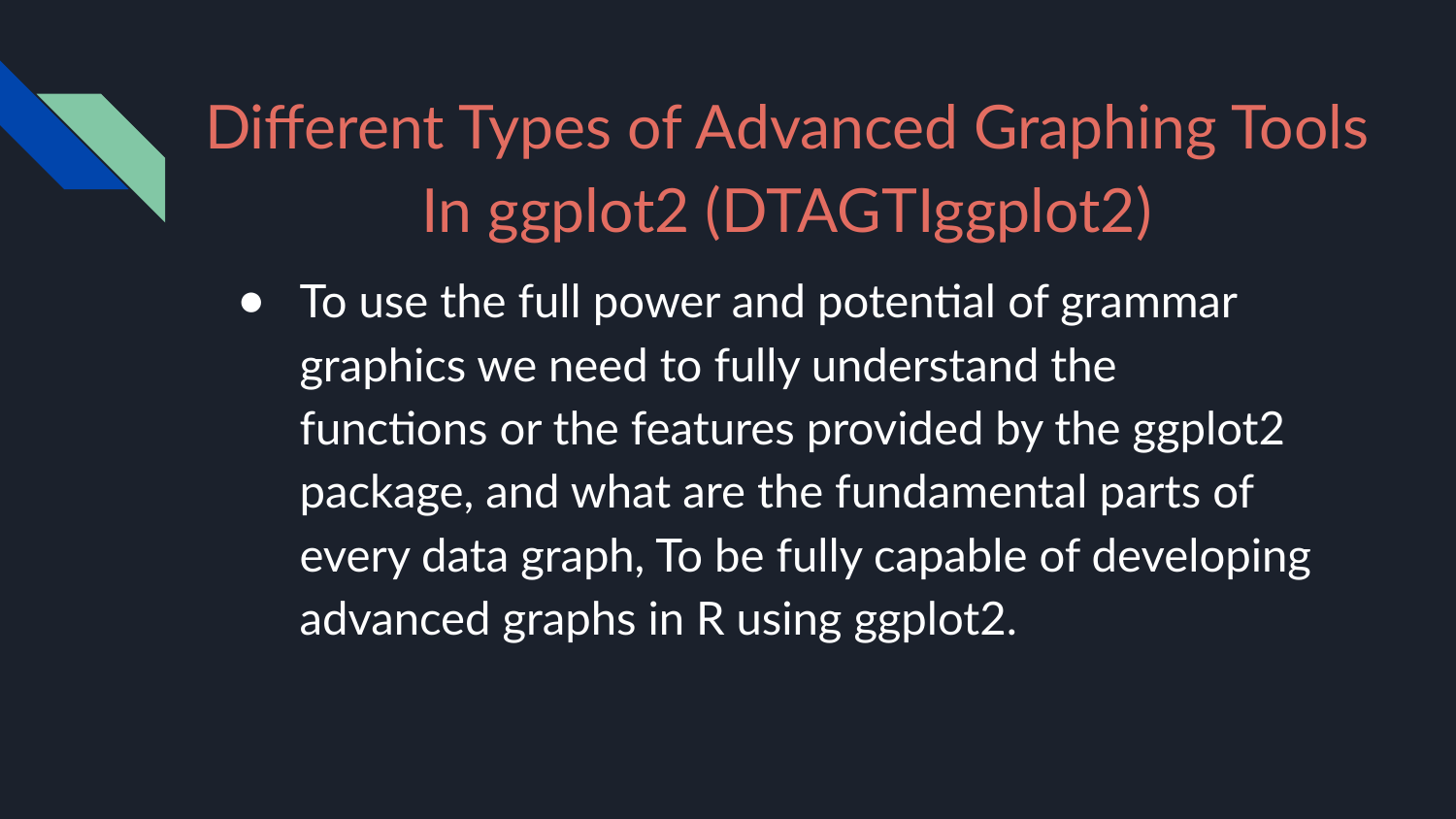

# Different Types of Advanced Graphing Tools In ggplot2 (DTAGTIggplot2)

To use the full power and potential of grammar graphics we need to fully understand the functions or the features provided by the ggplot2 package, and what are the fundamental parts of every data graph, To be fully capable of developing advanced graphs in R using ggplot2.